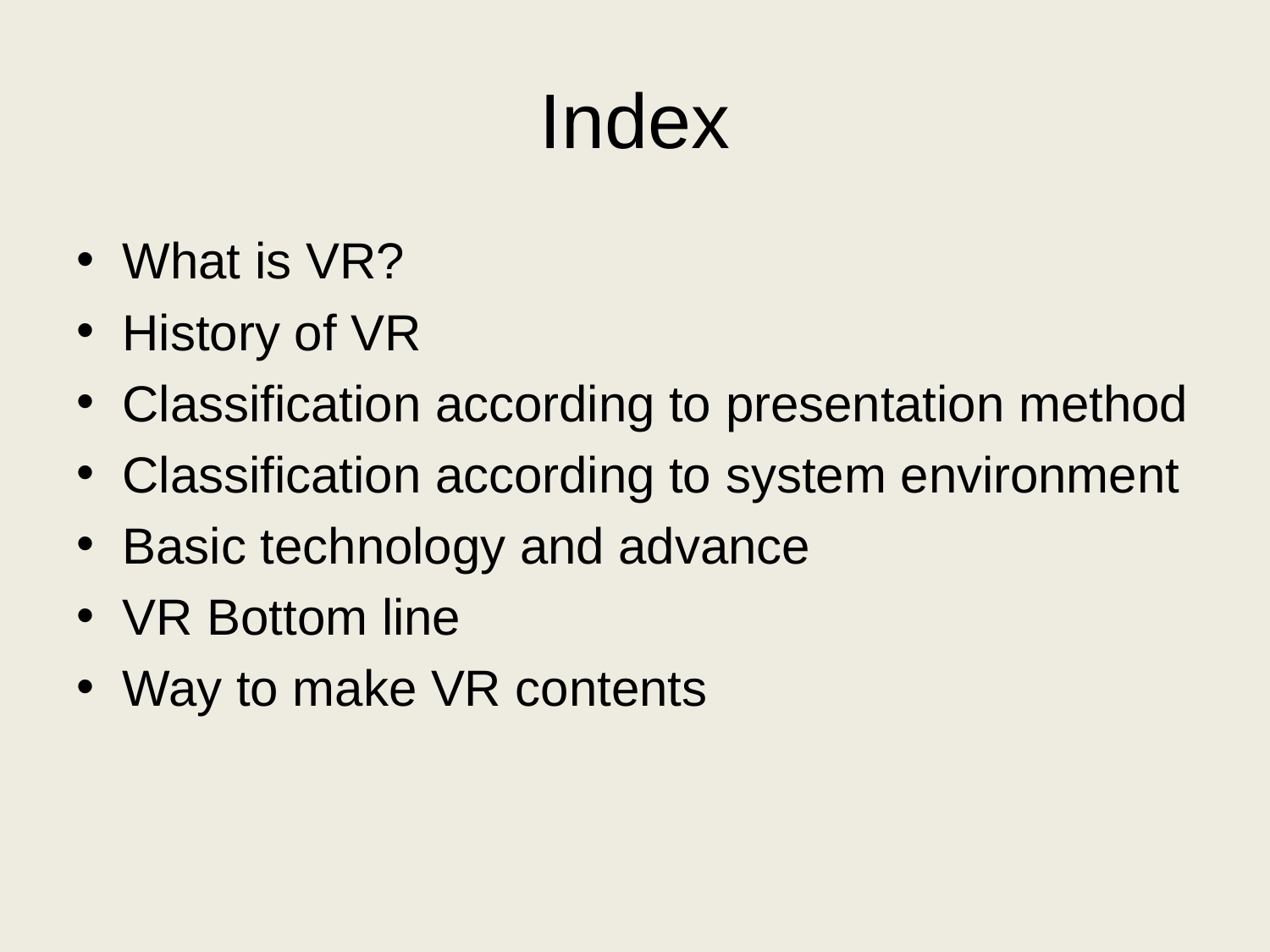

# Index
What is VR?
History of VR
Classification according to presentation method
Classification according to system environment
Basic technology and advance
VR Bottom line
Way to make VR contents